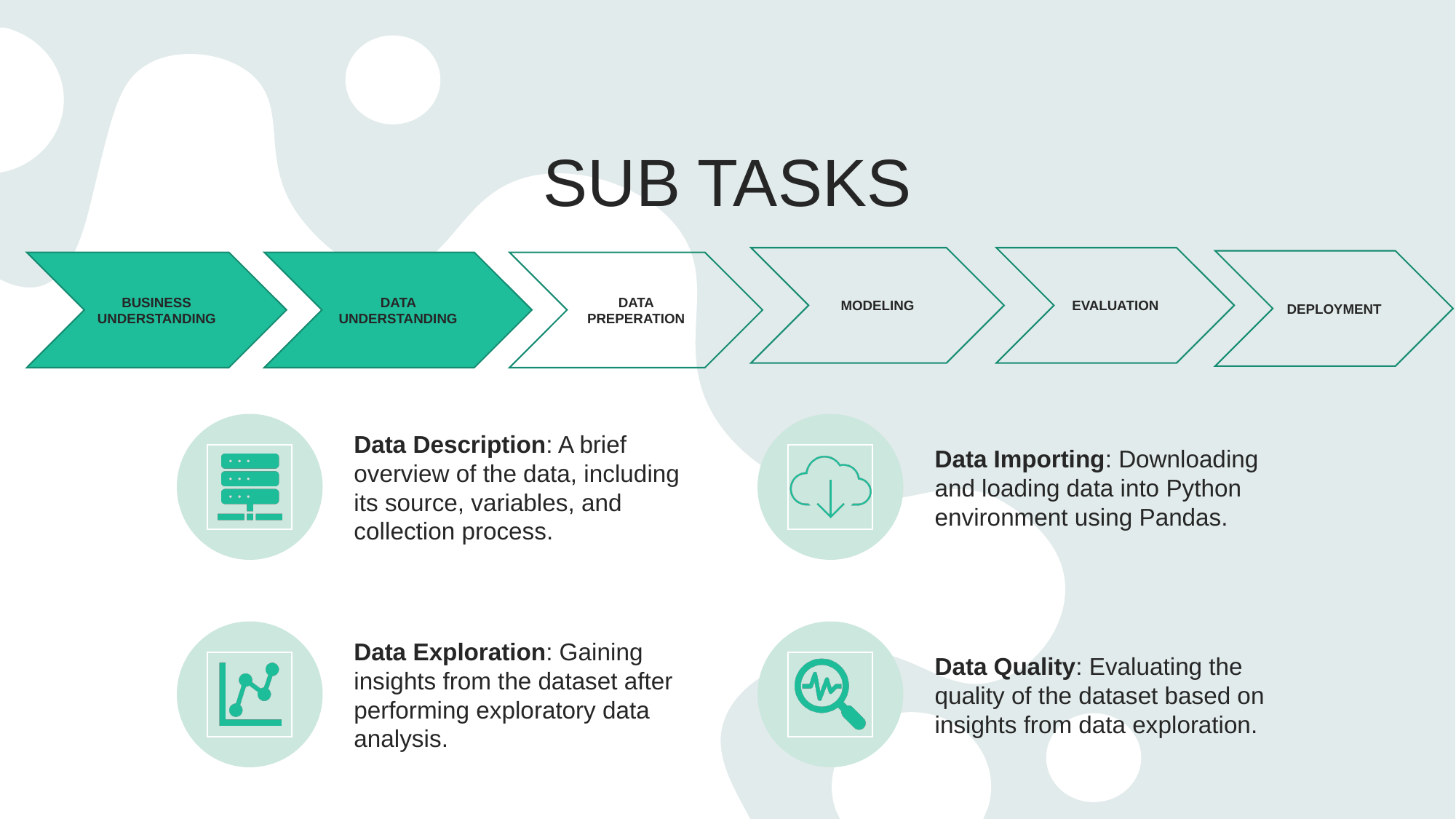

# SUB TASKS
MODELING
EVALUATION
DEPLOYMENT
BUSINESS UNDERSTANDING
DATA UNDERSTANDING
DATA PREPERATION
Data Description: A brief overview of the data, including its source, variables, and collection process.​
Data Importing: Downloading and loading data into Python environment using Pandas.​
Data Exploration: Gaining insights from the dataset after performing exploratory data analysis.​
Data Quality: Evaluating the quality of the dataset based on insights from data exploration.